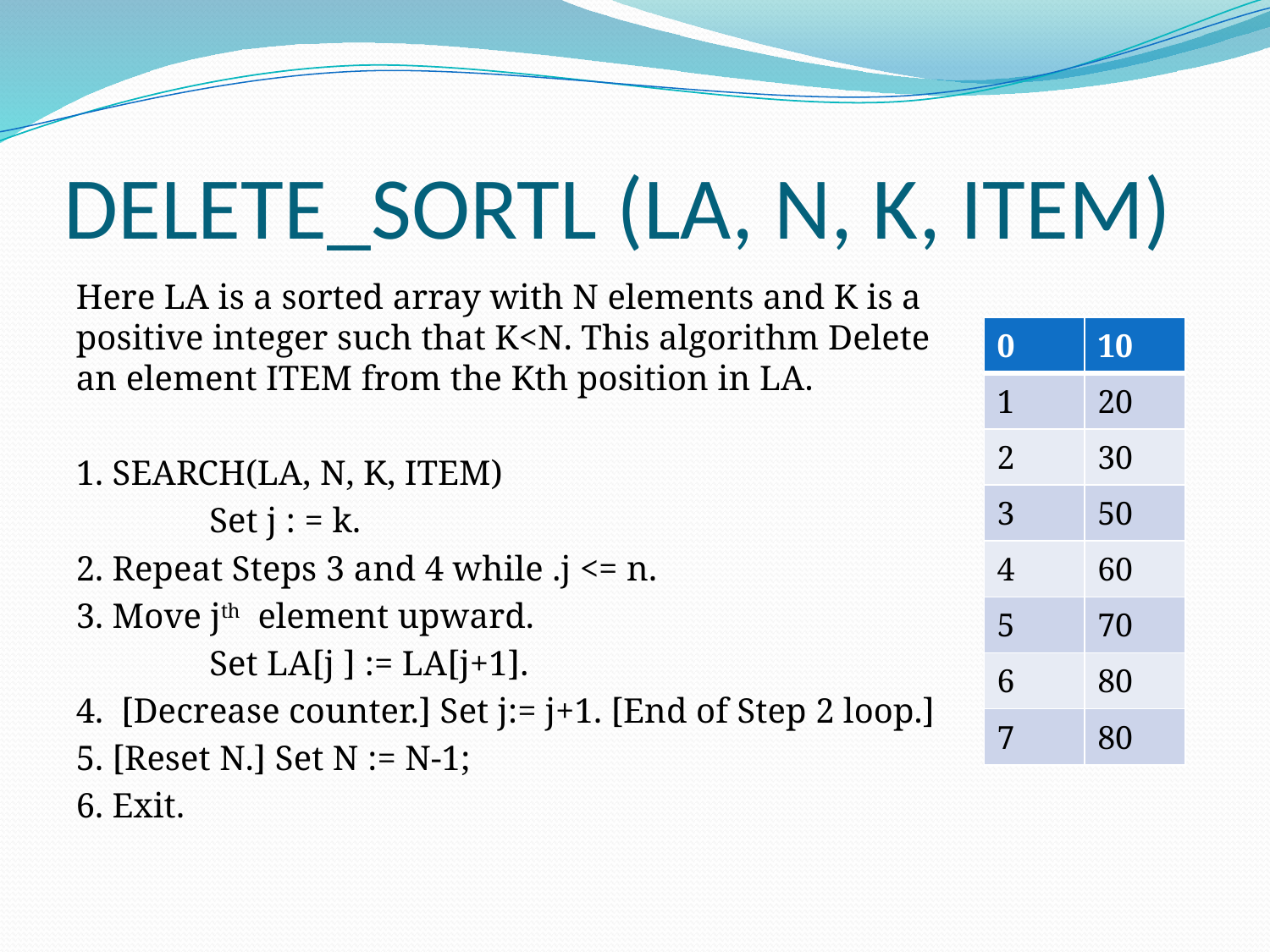

# DELETE_SORTL (LA, N, K, ITEM)
Here LA is a sorted array with N elements and K is a positive integer such that K<N. This algorithm Delete an element ITEM from the Kth position in LA.

1. SEARCH(LA, N, K, ITEM)
               Set j : = k.
2. Repeat Steps 3 and 4 while .j <= n.
3. Move jth  element upward.
               Set LA[j ] := LA[j+1].
4.  [Decrease counter.] Set j:= j+1. [End of Step 2 loop.]
5. [Reset N.] Set N := N-1;
6. Exit.
| 0 | 10 |
| --- | --- |
| 1 | 20 |
| 2 | 30 |
| 3 | 50 |
| 4 | 60 |
| 5 | 70 |
| 6 | 80 |
| 7 | 80 |